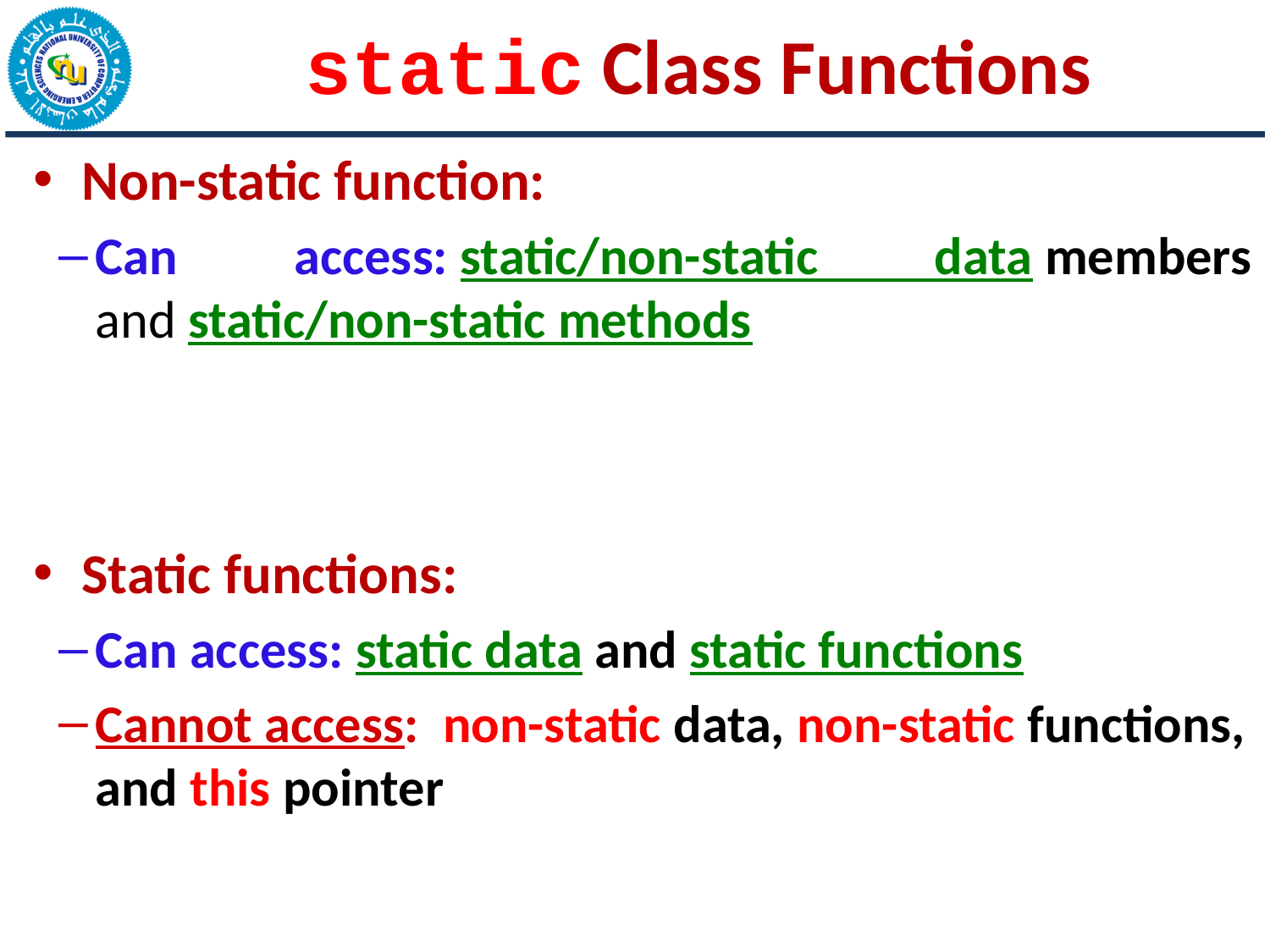

# static Class Functions

Non-static function:
Can access: static/non-static data members and static/non-static methods

Static functions:
Can access: static data and static functions
Cannot access:  non-static data, non-static functions, and this pointer